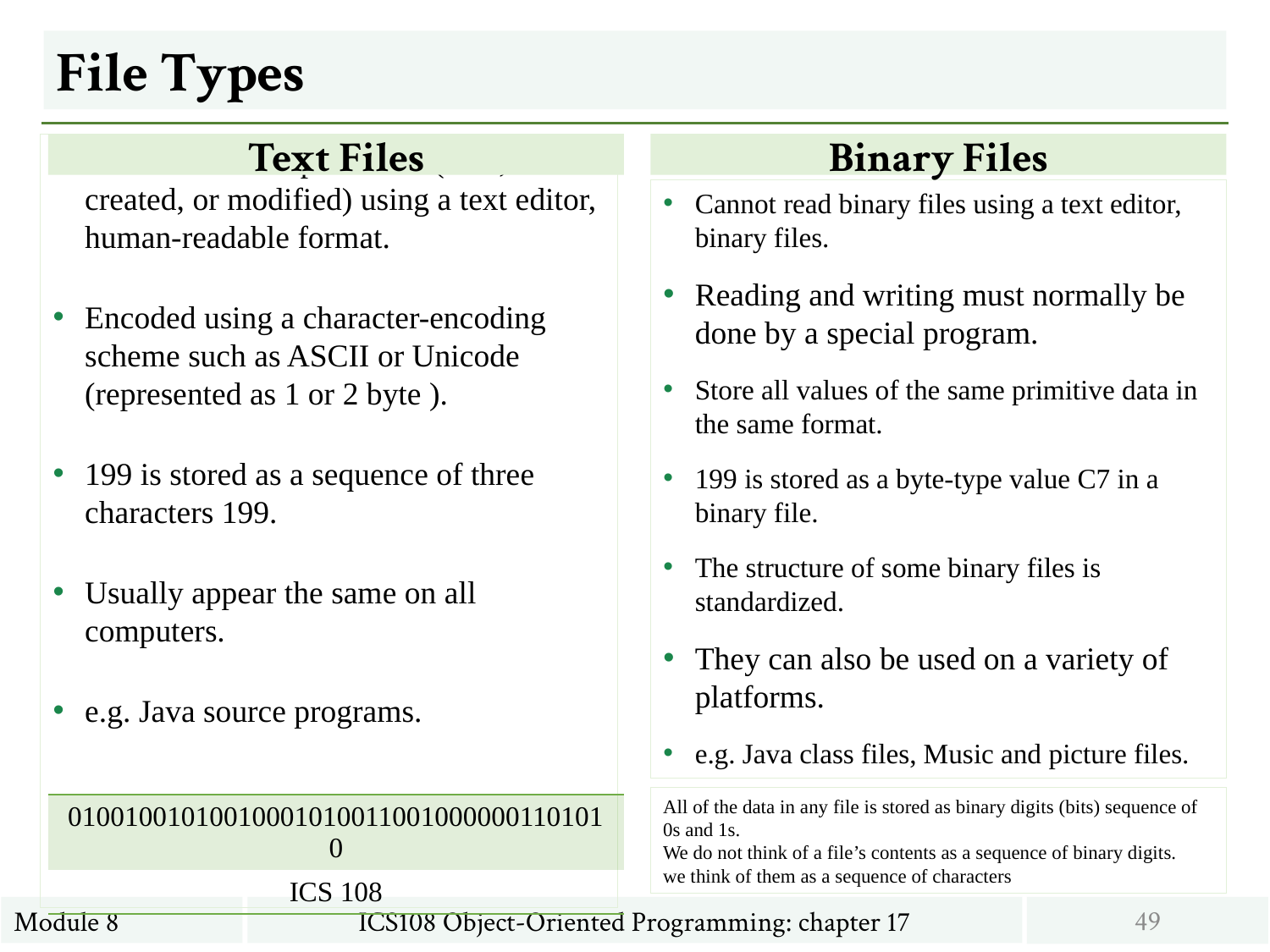

# File Types
Files that can be processed (read, created, or modified) using a text editor, human-readable format.
Encoded using a character-encoding scheme such as ASCII or Unicode (represented as 1 or 2 byte ).
199 is stored as a sequence of three characters 199.
Usually appear the same on all computers.
e.g. Java source programs.
Text Files
Binary Files
Cannot read binary files using a text editor, binary files.
Reading and writing must normally be done by a special program.
Store all values of the same primitive data in the same format.
199 is stored as a byte-type value C7 in a binary file.
The structure of some binary files is standardized.
They can also be used on a variety of platforms.
e.g. Java class files, Music and picture files.
All of the data in any file is stored as binary digits (bits) sequence of 0s and 1s.
We do not think of a file’s contents as a sequence of binary digits.
we think of them as a sequence of characters
| 010010010100100010100110010000001101010 |
| --- |
| ICS 108 |
49